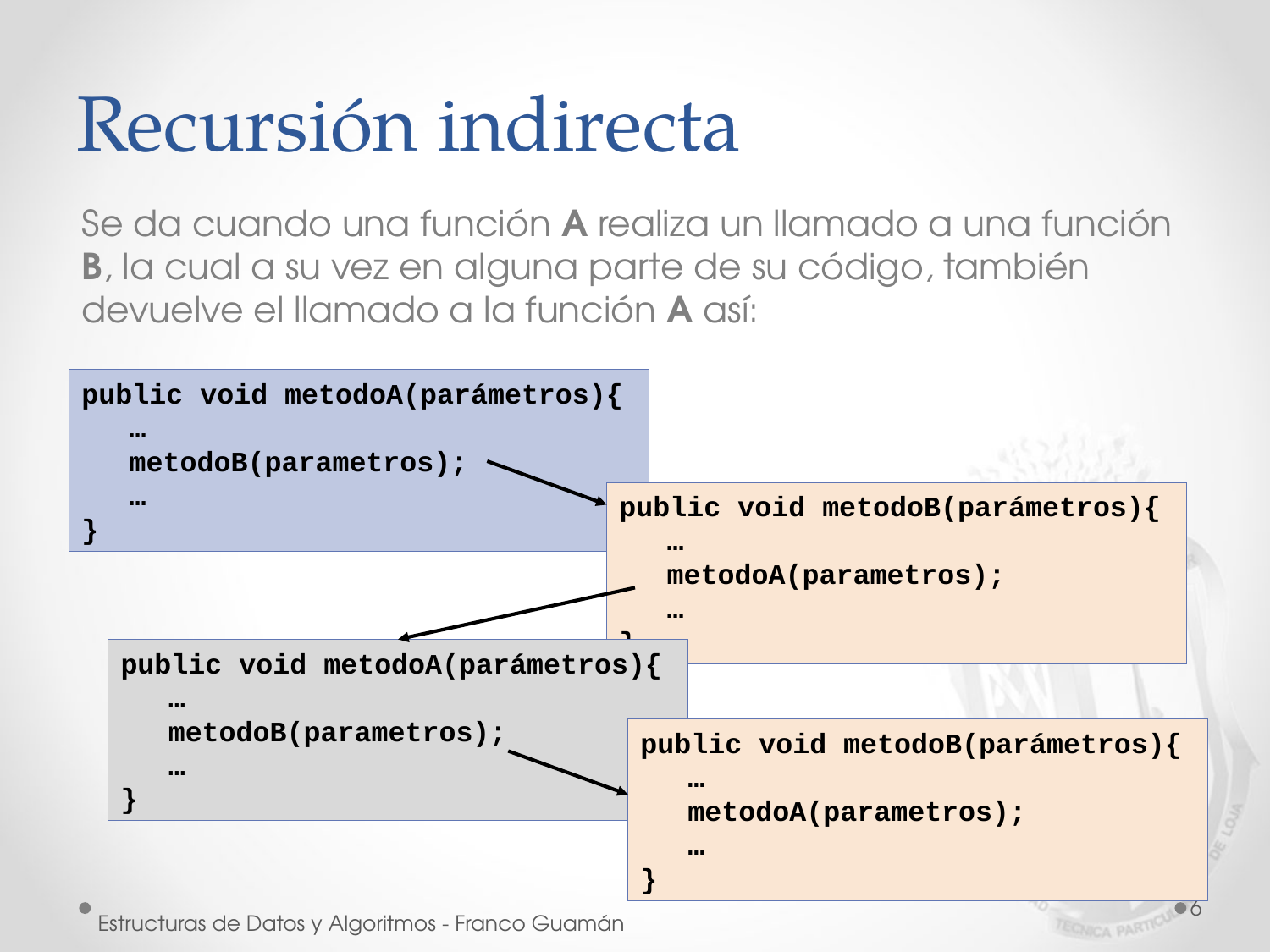

# Recursión indirecta
Se da cuando una función A realiza un llamado a una función B, la cual a su vez en alguna parte de su código, también devuelve el llamado a la función A así:

public void metodoA(parámetros){
…
metodoB(parametros);
…
}
public void metodoB(parámetros){
…
metodoA(parametros);
…
}
public void metodoA(parámetros){
…
metodoB(parametros);
…
}
public void metodoB(parámetros){
…
metodoA(parametros);
…
}
6
Estructuras de Datos y Algoritmos - Franco Guamán